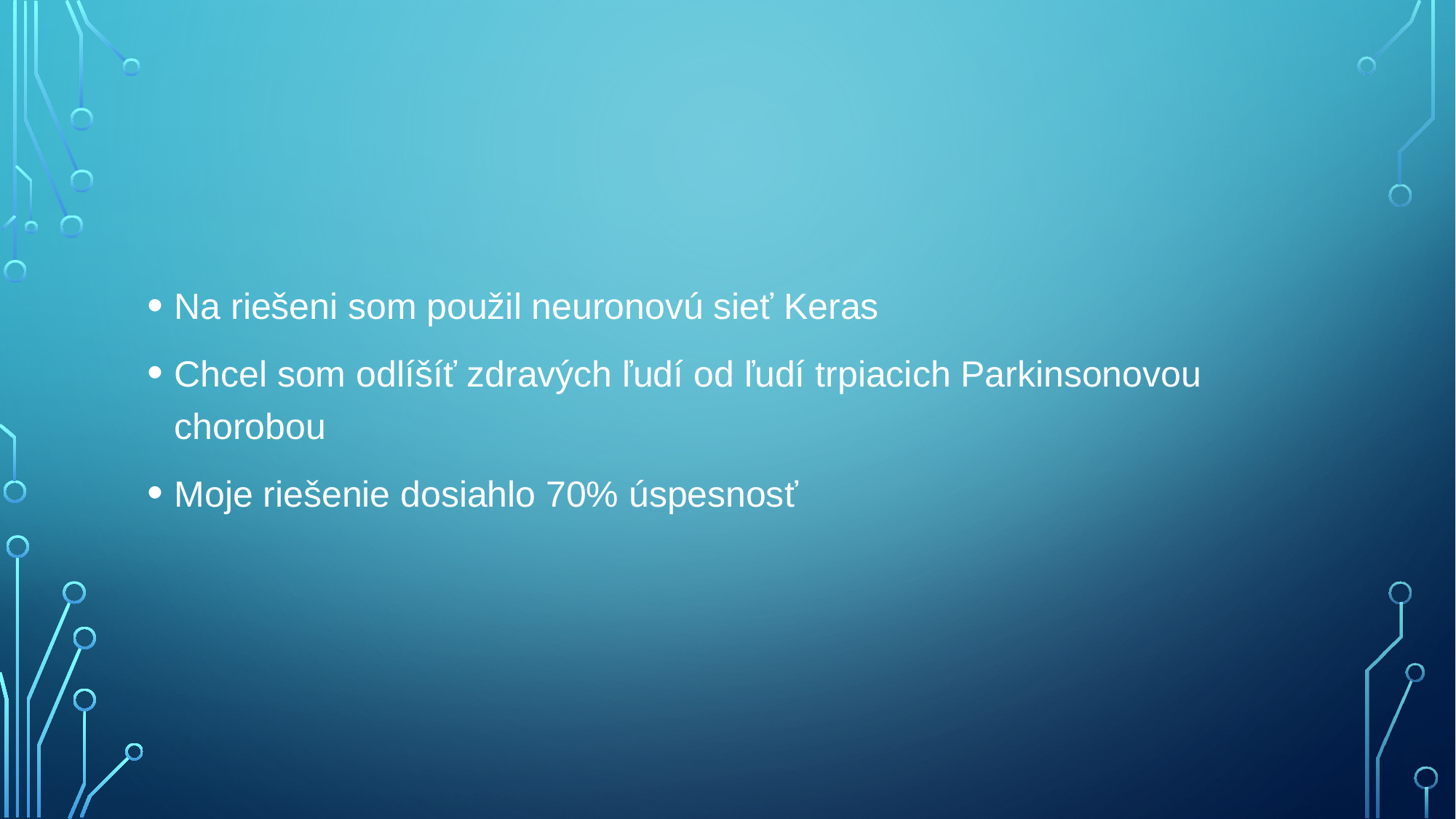

#
Na riešeni som použil neuronovú sieť Keras
Chcel som odlíšíť zdravých ľudí od ľudí trpiacich Parkinsonovou chorobou
Moje riešenie dosiahlo 70% úspesnosť